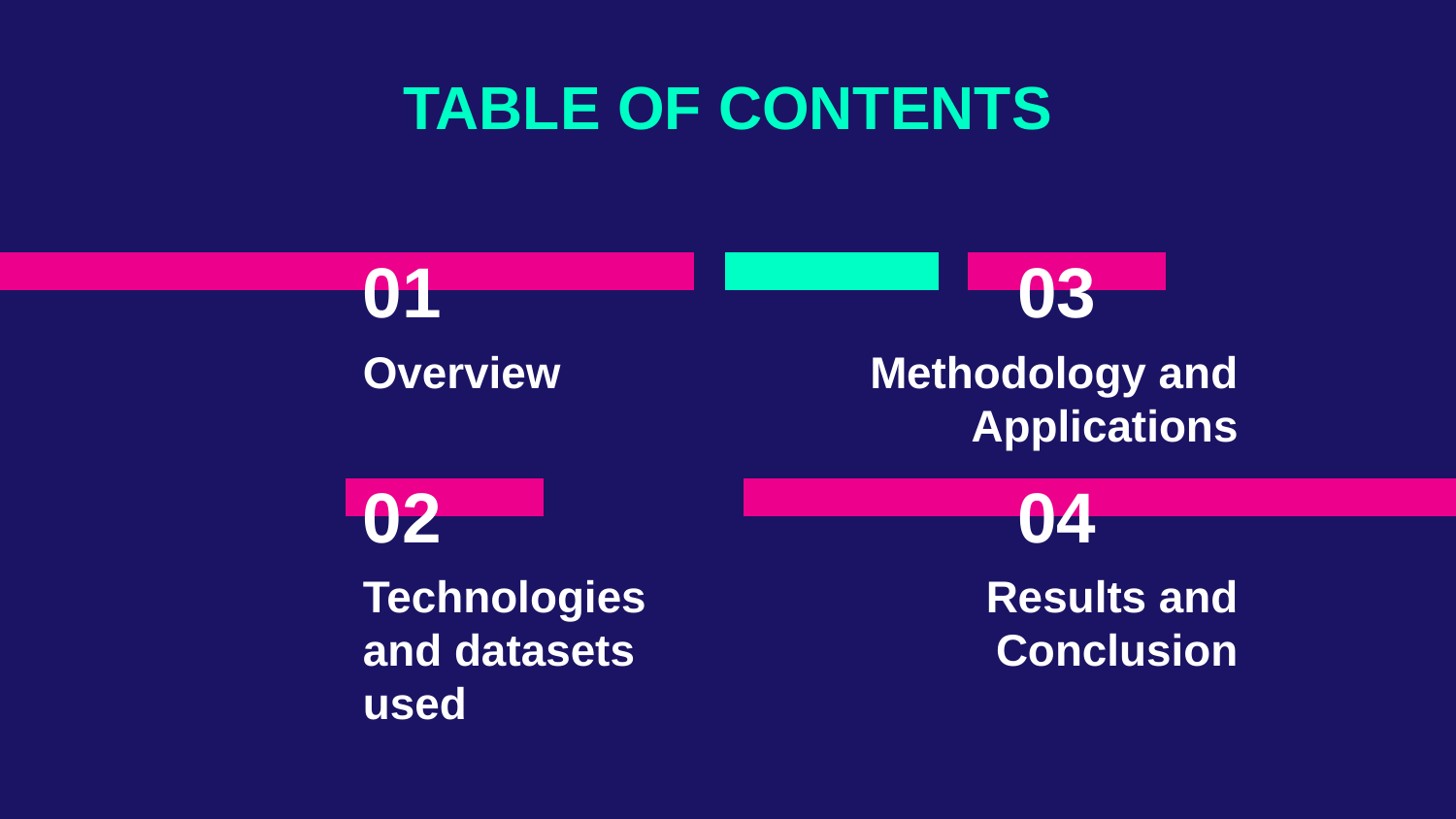

TABLE OF CONTENTS
01
03
Overview
Methodology and Applications
02
04
Technologies and datasets used
Results and Conclusion